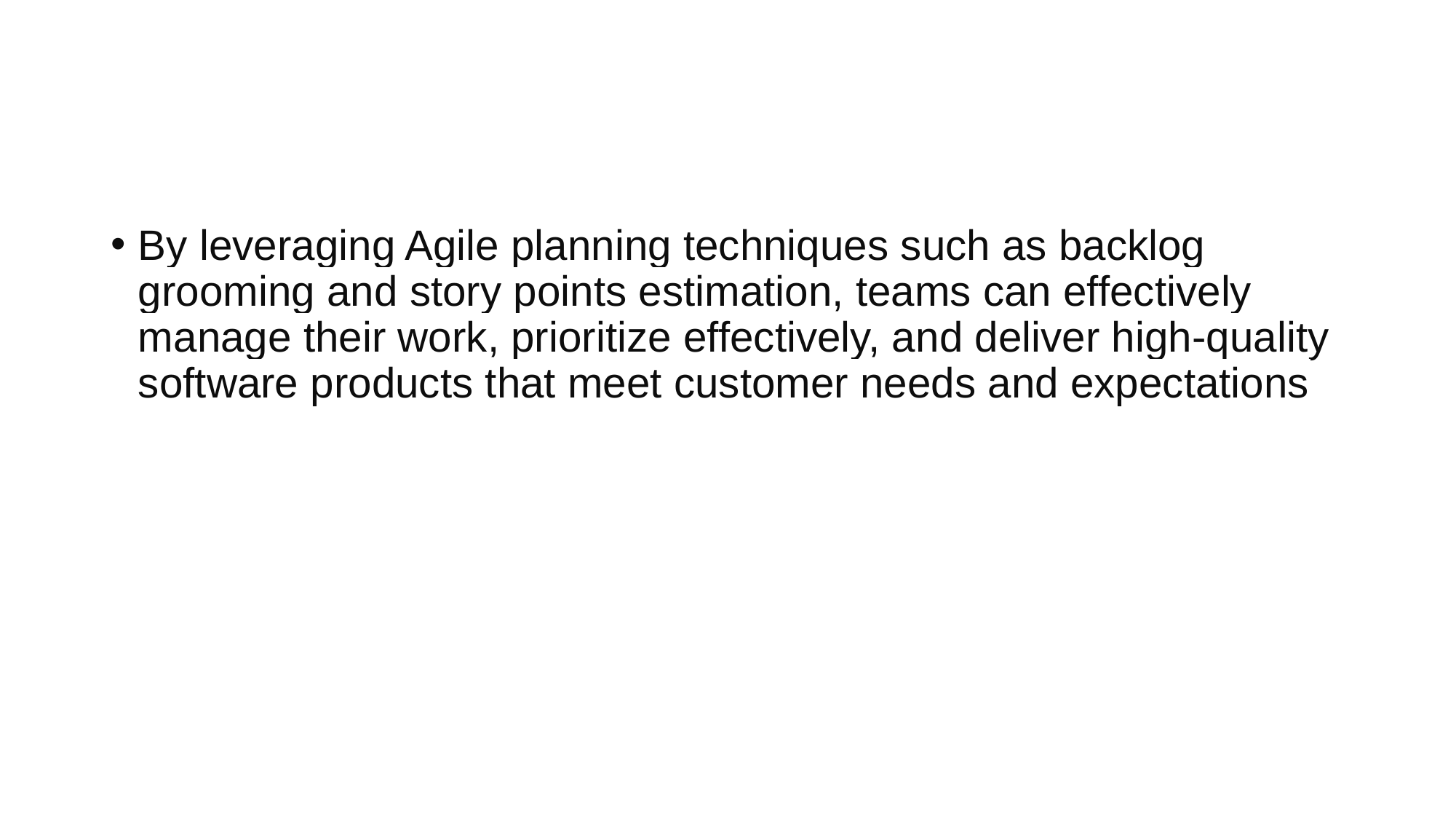

#
By leveraging Agile planning techniques such as backlog grooming and story points estimation, teams can effectively manage their work, prioritize effectively, and deliver high-quality software products that meet customer needs and expectations